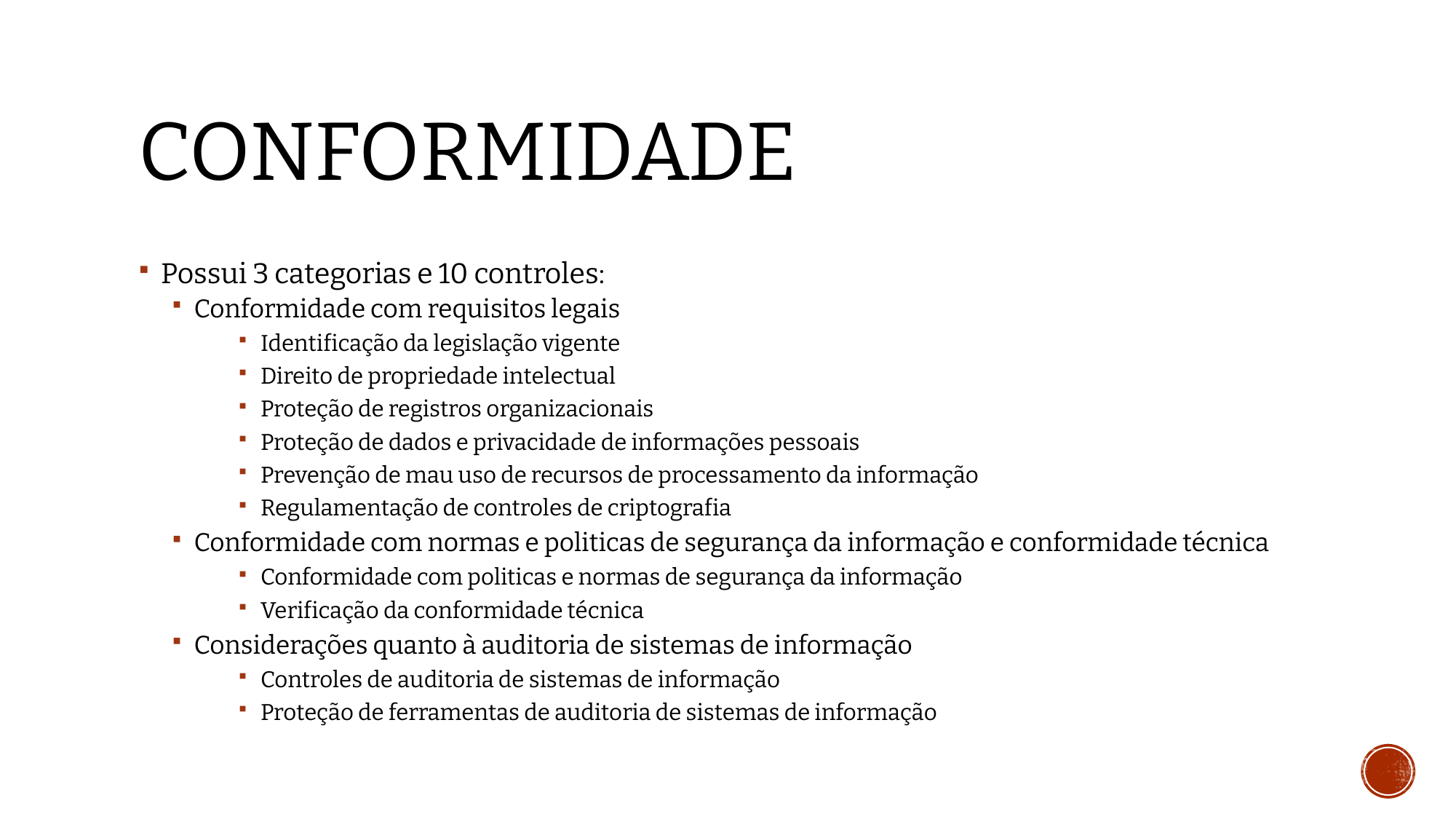

# conformidade
Possui 3 categorias e 10 controles:
Conformidade com requisitos legais
Identificação da legislação vigente
Direito de propriedade intelectual
Proteção de registros organizacionais
Proteção de dados e privacidade de informações pessoais
Prevenção de mau uso de recursos de processamento da informação
Regulamentação de controles de criptografia
Conformidade com normas e politicas de segurança da informação e conformidade técnica
Conformidade com politicas e normas de segurança da informação
Verificação da conformidade técnica
Considerações quanto à auditoria de sistemas de informação
Controles de auditoria de sistemas de informação
Proteção de ferramentas de auditoria de sistemas de informação